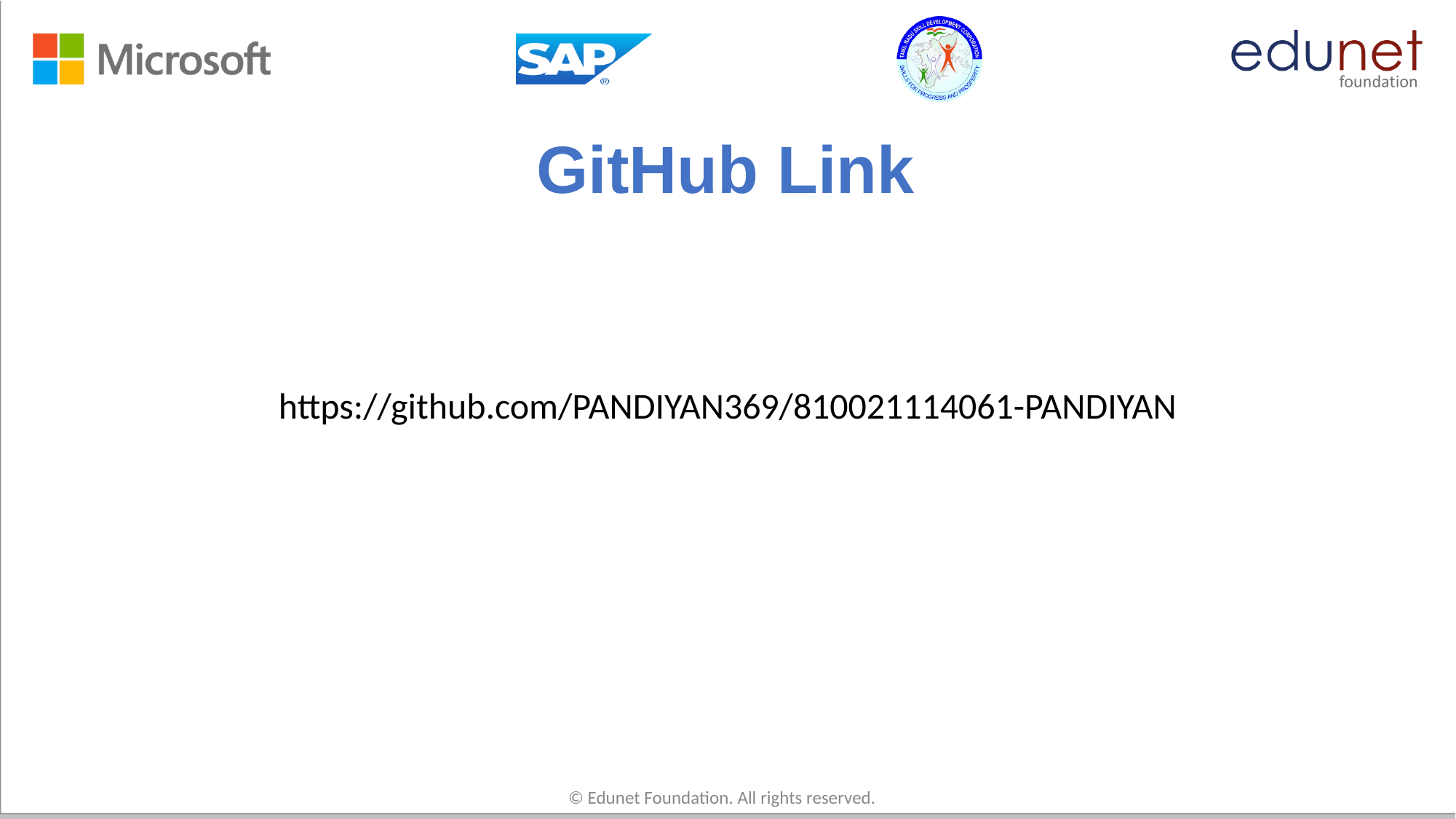

# GitHub Link
https://github.com/PANDIYAN369/810021114061-PANDIYAN
© Edunet Foundation. All rights reserved.